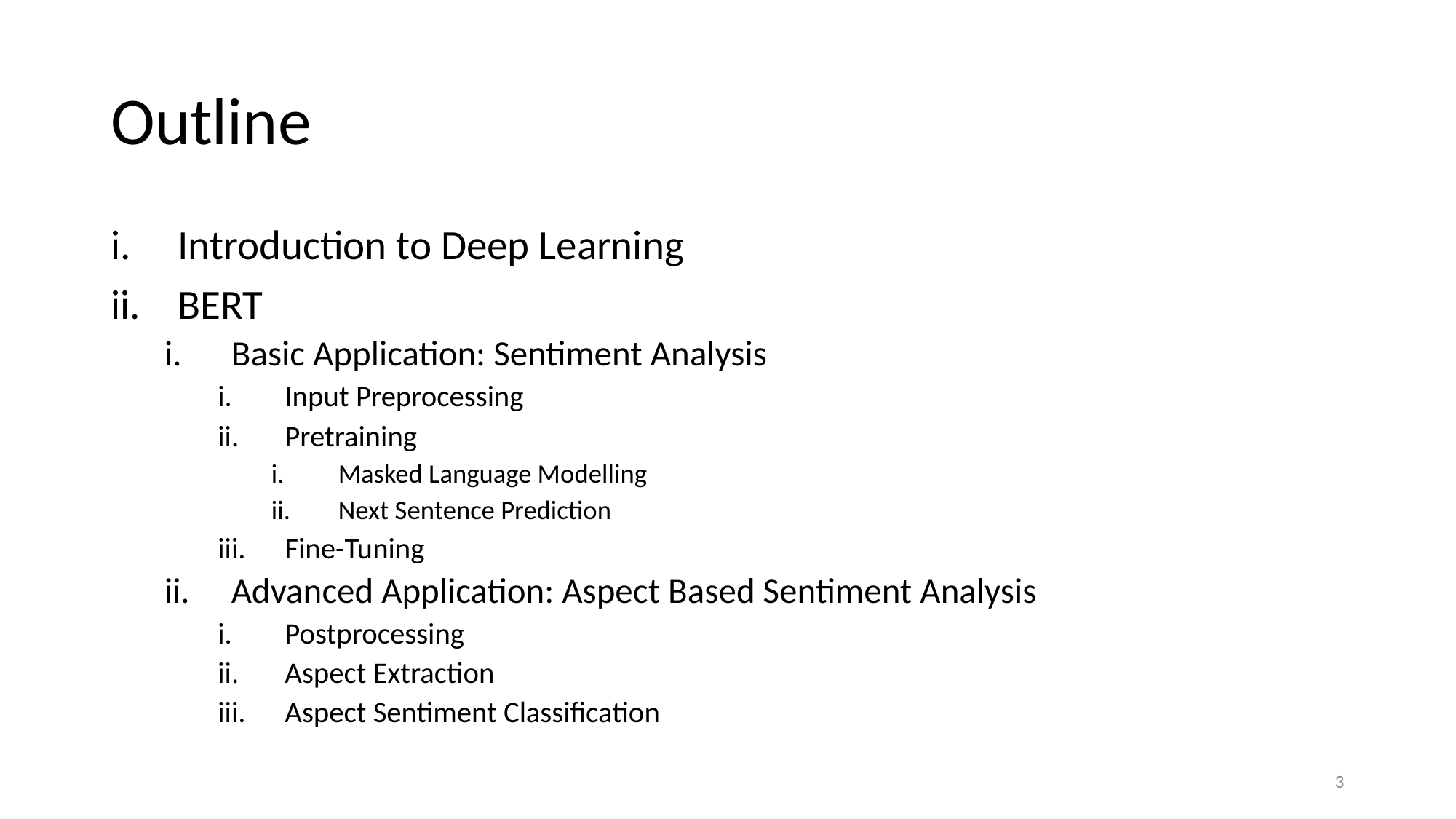

# Outline
Introduction to Deep Learning
BERT
Basic Application: Sentiment Analysis
Input Preprocessing
Pretraining
Masked Language Modelling
Next Sentence Prediction
Fine-Tuning
Advanced Application: Aspect Based Sentiment Analysis
Postprocessing
Aspect Extraction
Aspect Sentiment Classification

3